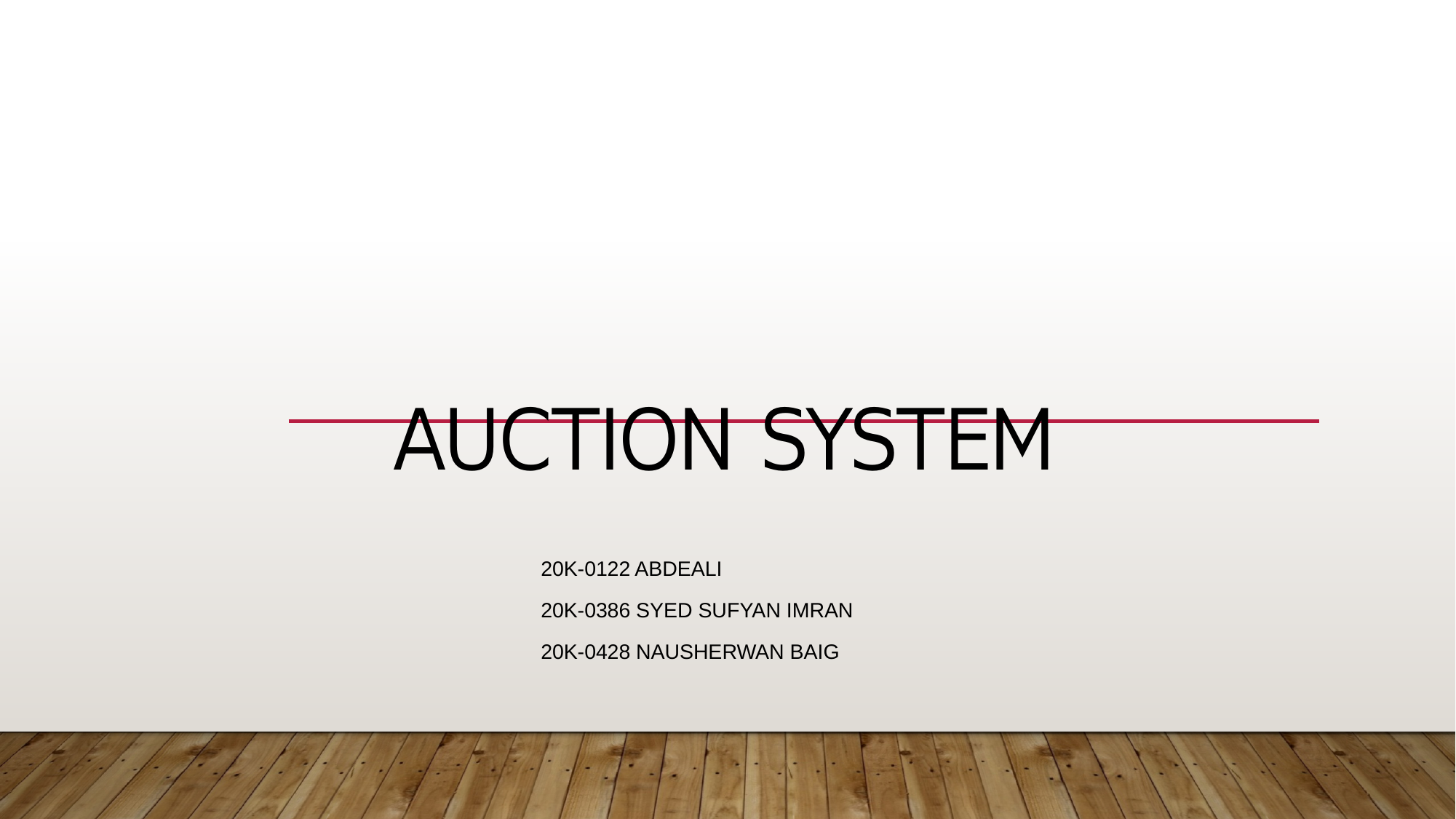

# Auction System
20k-0122 Abdeali
20k-0386 Syed Sufyan Imran
20k-0428 Nausherwan Baig